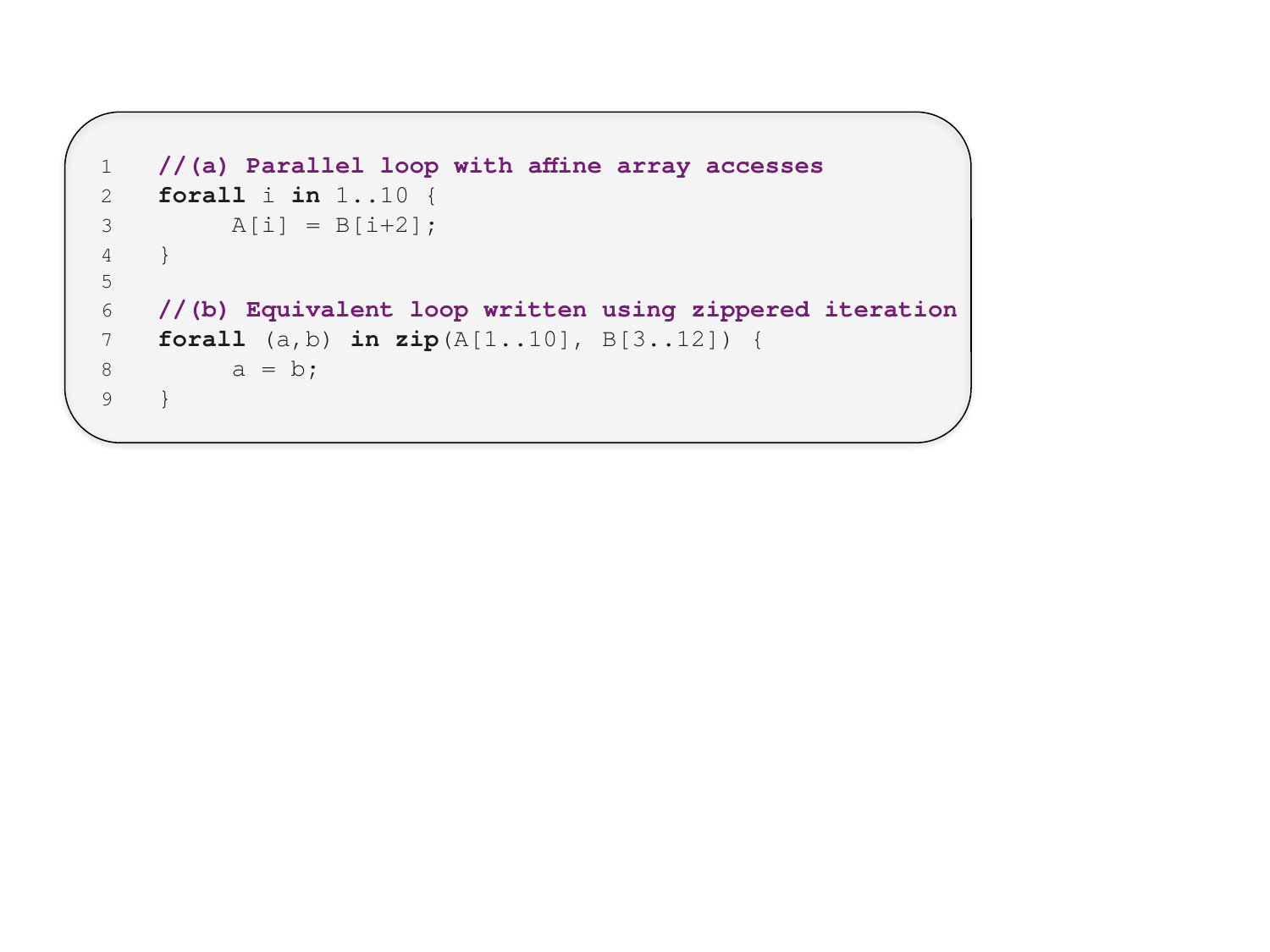

1   //(a) Parallel loop with affine array accesses
2   forall i in 1..10 {
3        A[i] = B[i+2];
4   }
5
6   //(b) Equivalent loop written using zippered iteration
7   forall (a,b) in zip(A[1..10], B[3..12]) {
8        a = b;
9   }